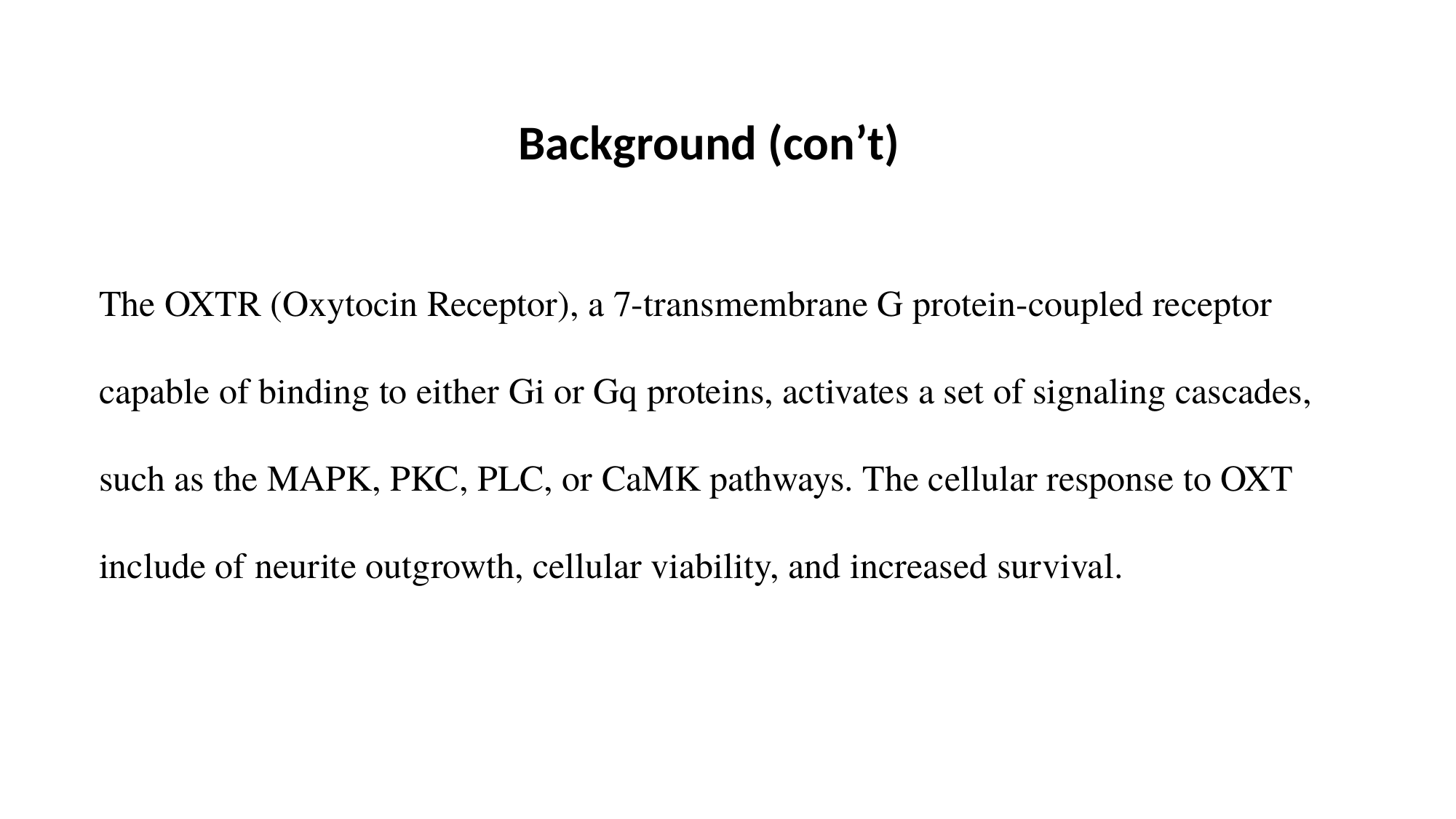

Background (con’t)
The OXTR (Oxytocin Receptor), a 7-transmembrane G protein-coupled receptor capable of binding to either Gi or Gq proteins, activates a set of signaling cascades, such as the MAPK, PKC, PLC, or CaMK pathways. The cellular response to OXT include of neurite outgrowth, cellular viability, and increased survival.